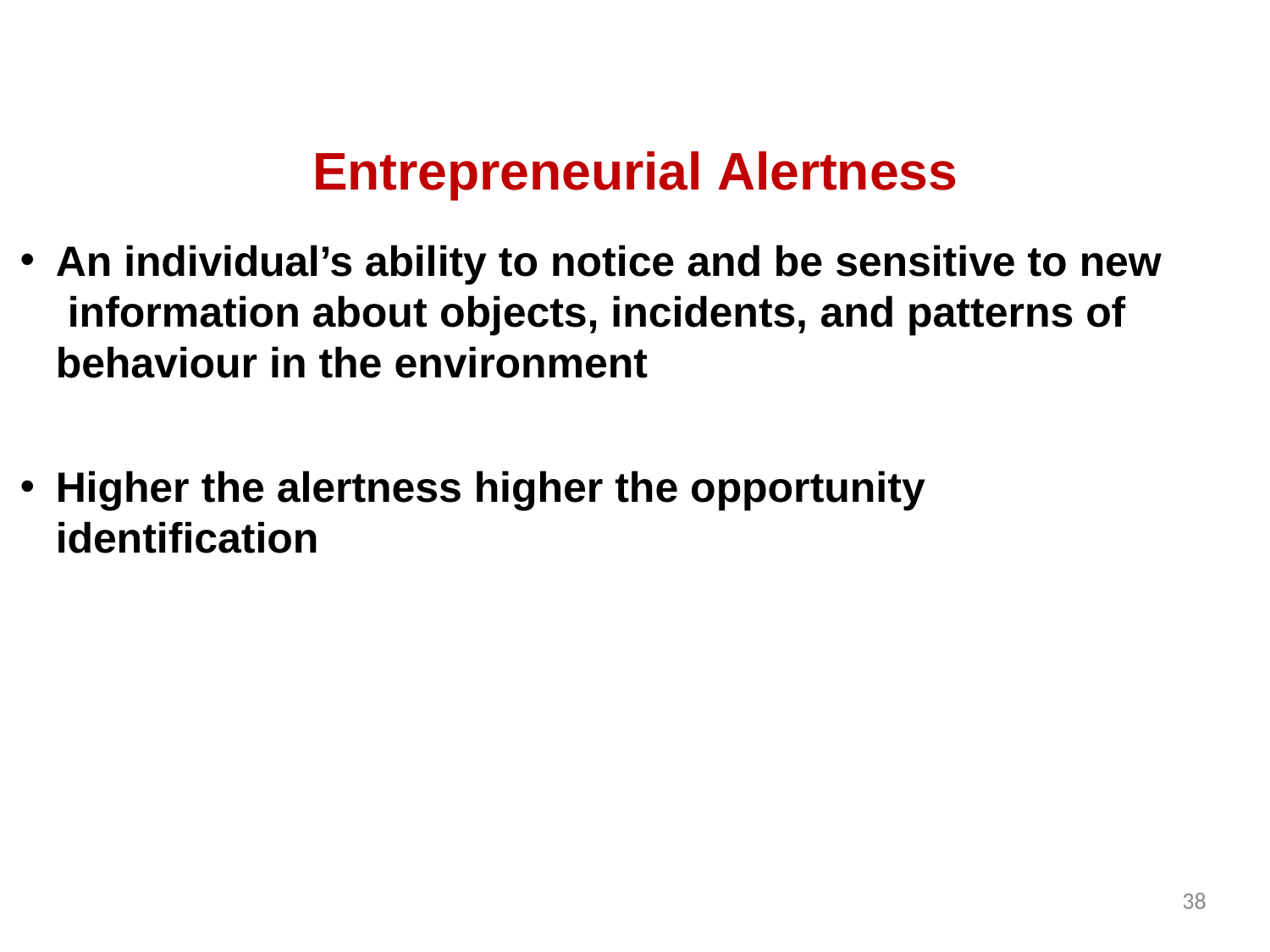

# Entrepreneurial Alertness
An individual’s ability to notice and be sensitive to new  information about objects, incidents, and patterns of  behaviour in the environment

Higher the alertness higher the opportunity identification
38